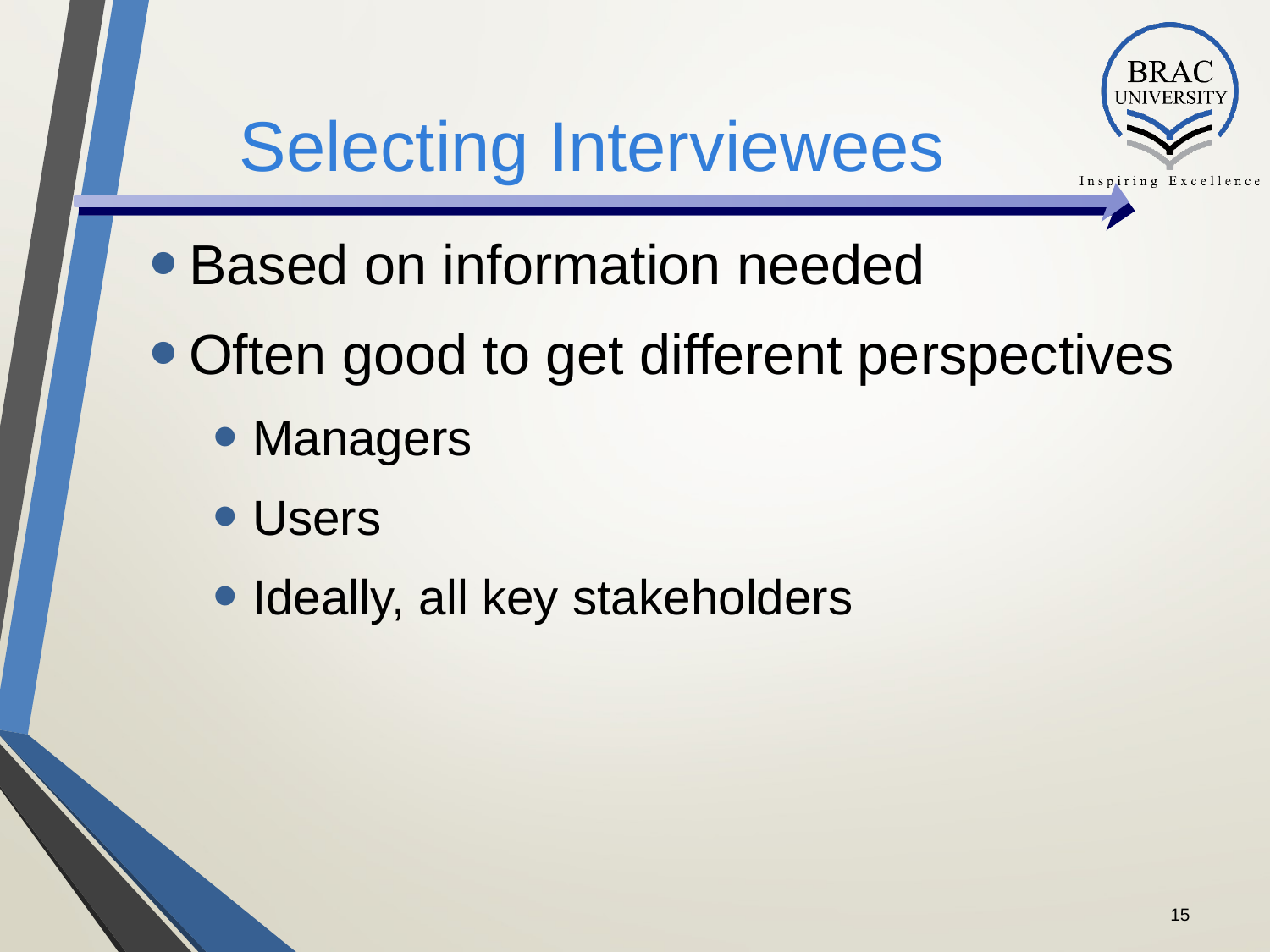

# Selecting Interviewees
Based on information needed
Often good to get different perspectives
Managers
Users
Ideally, all key stakeholders
15